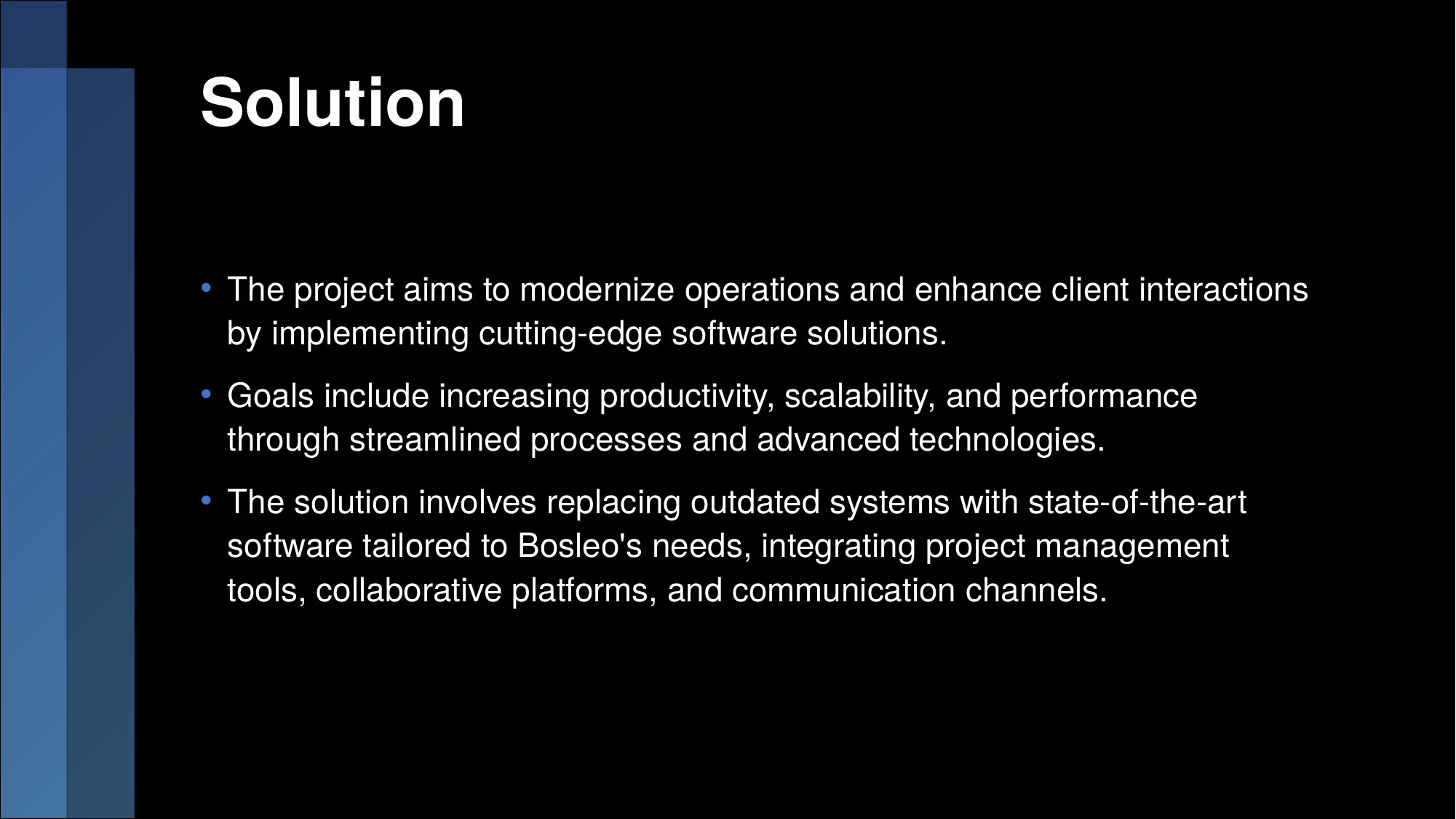

# Solution
The project aims to modernize operations and enhance client interactions by implementing cutting-edge software solutions.
Goals include increasing productivity, scalability, and performance through streamlined processes and advanced technologies.
The solution involves replacing outdated systems with state-of-the-art software tailored to Bosleo's needs, integrating project management tools, collaborative platforms, and communication channels.